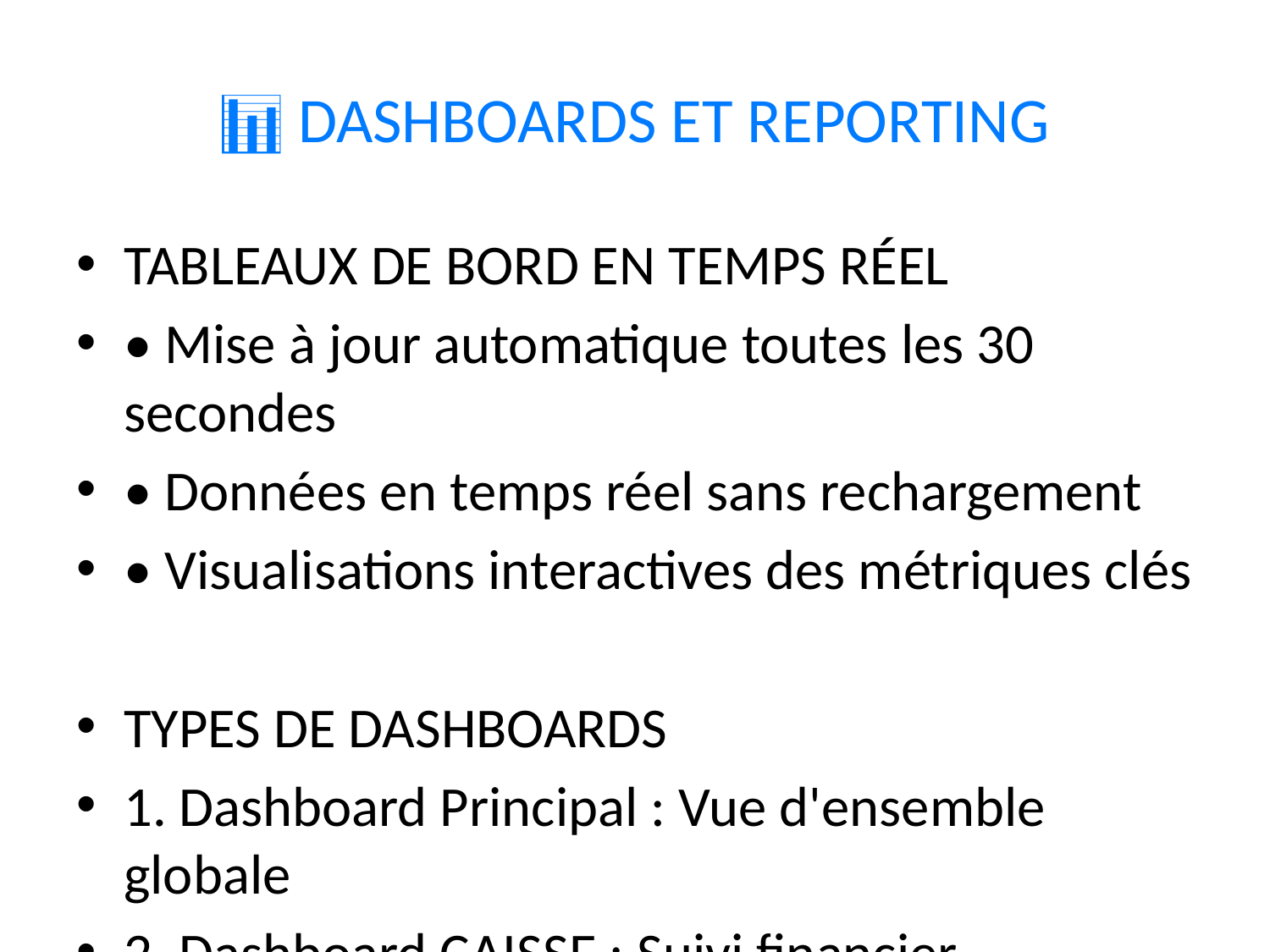

# 📊 DASHBOARDS ET REPORTING
TABLEAUX DE BORD EN TEMPS RÉEL
• Mise à jour automatique toutes les 30 secondes
• Données en temps réel sans rechargement
• Visualisations interactives des métriques clés

TYPES DE DASHBOARDS
1. Dashboard Principal : Vue d'ensemble globale
2. Dashboard CAISSE : Suivi financier
3. Dashboard ADMINISTRATION : Gestion des biens
4. Dashboard CONTROLES : Validation et vérification
5. Dashboard PRIVILEGE : Fonctions avancées

MÉTRIQUES DISPONIBLES
• Nombre d'utilisateurs actifs
• Propriétés disponibles/occupées
• Contrats actifs et échéances
• Paiements et retraits
• Anomalies détectées

INNOVATION TECHNIQUE
• Mise à jour automatique des données
• API REST pour l'intégration
• Personnalisation des dashboards par groupe